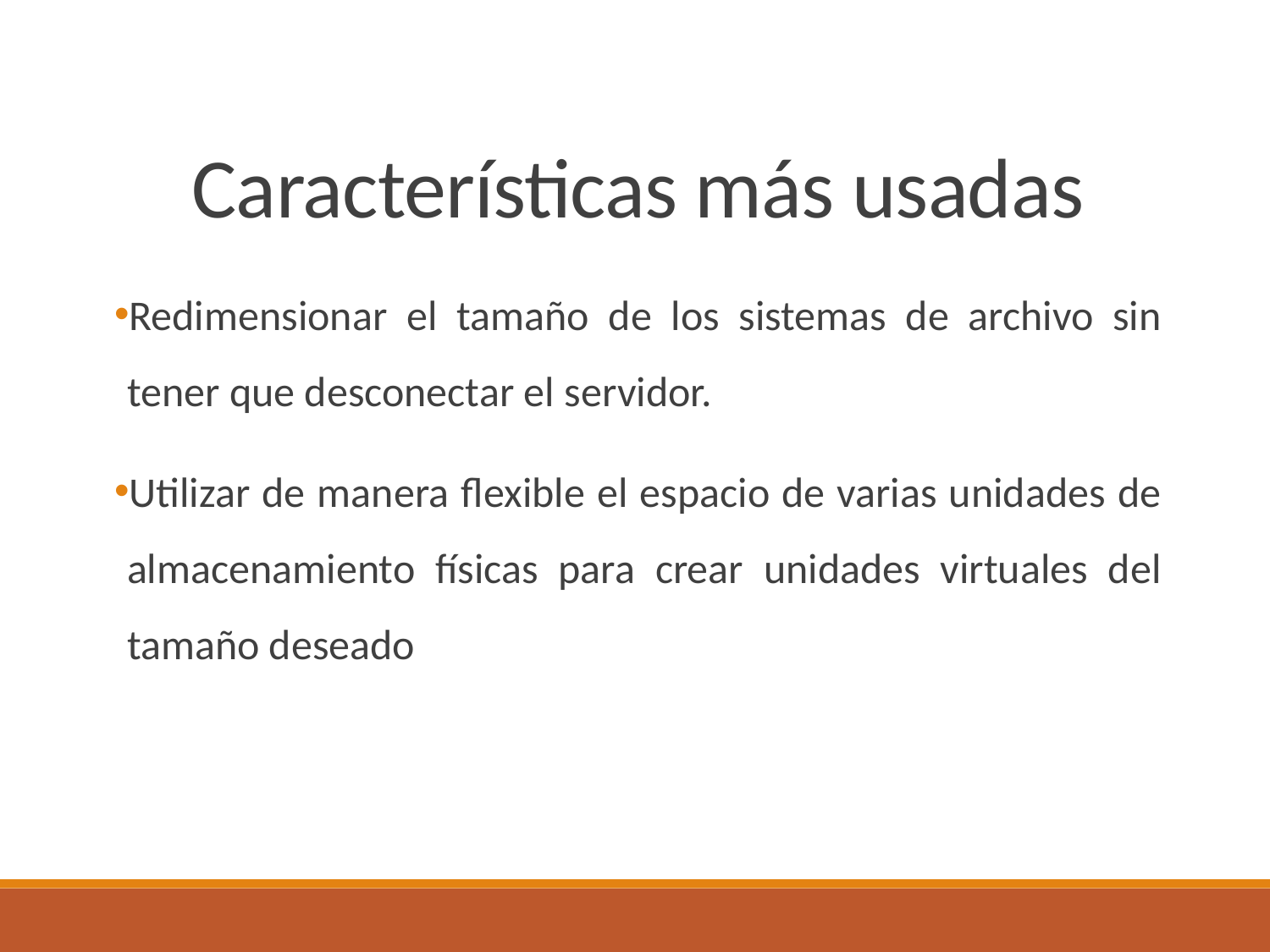

Características más usadas
Redimensionar el tamaño de los sistemas de archivo sin tener que desconectar el servidor.
Utilizar de manera flexible el espacio de varias unidades de almacenamiento físicas para crear unidades virtuales del tamaño deseado